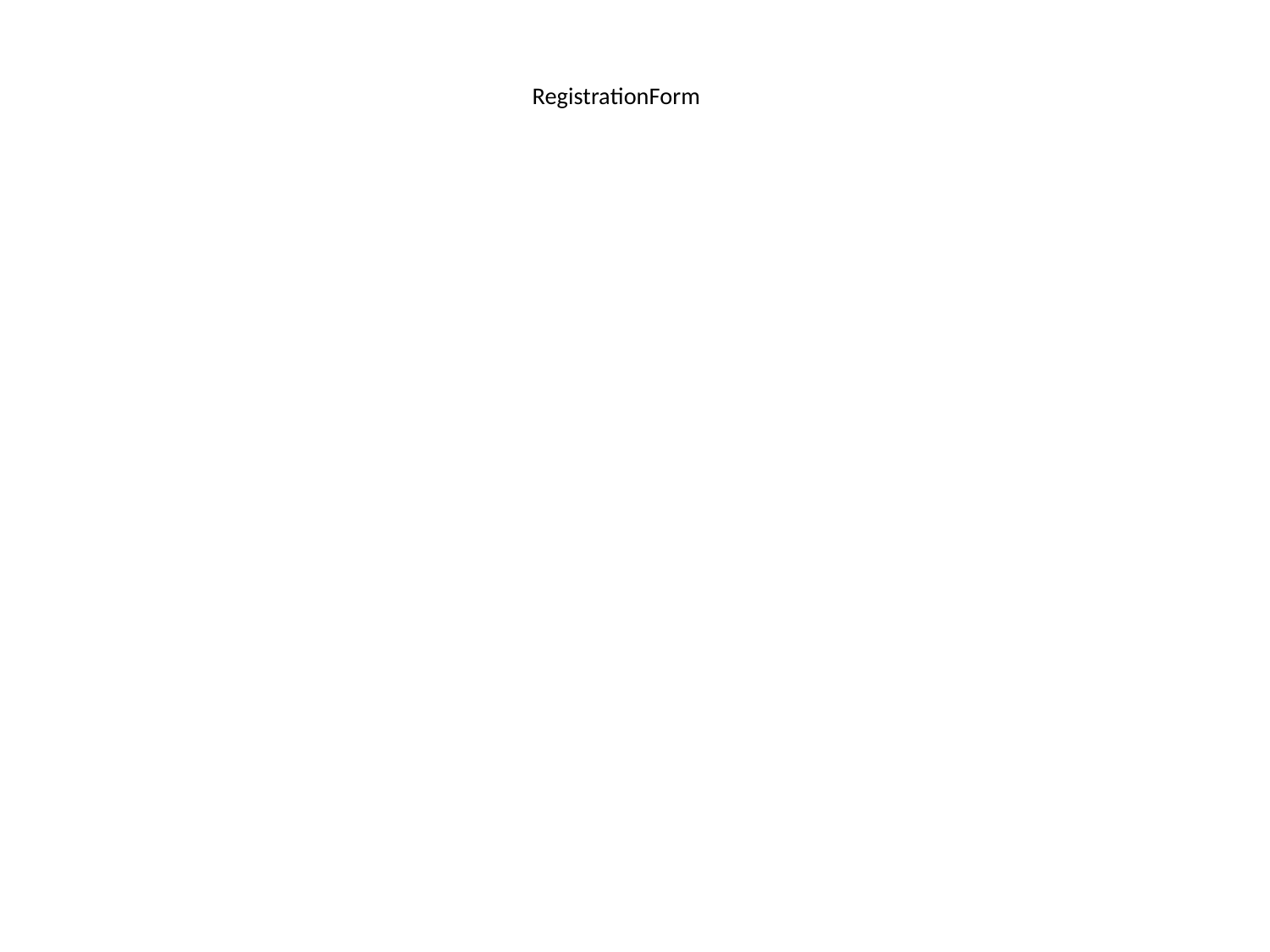

# RegistrationForm

  b b b b b b eder szsssacdddddddddddddddddddddddddddddddddddddddddddddddddddddddddddddddddddddddddddddddddddddddddddd
Registratio

n form